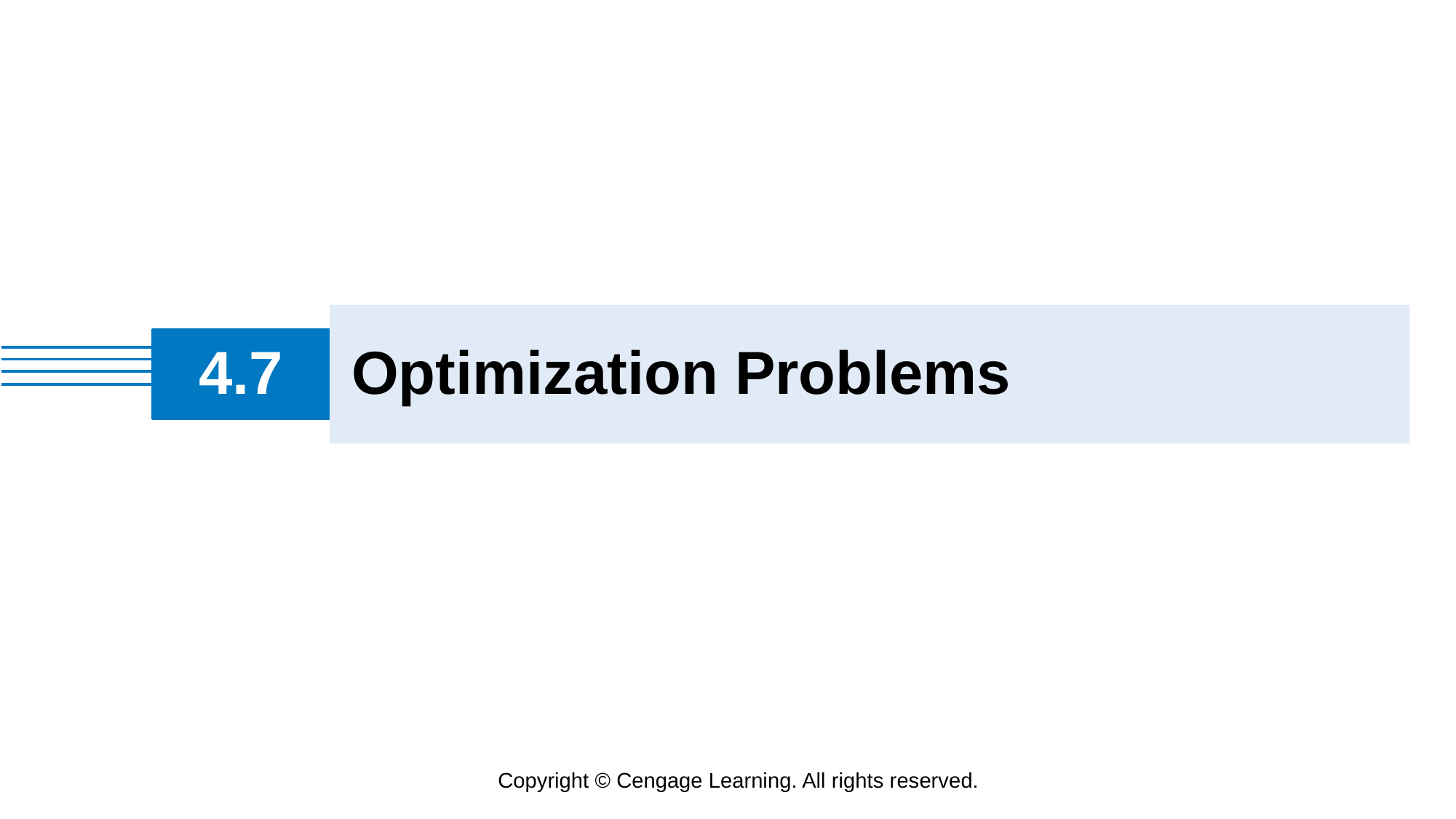

Optimization Problems
# 4.7
Copyright © Cengage Learning. All rights reserved.